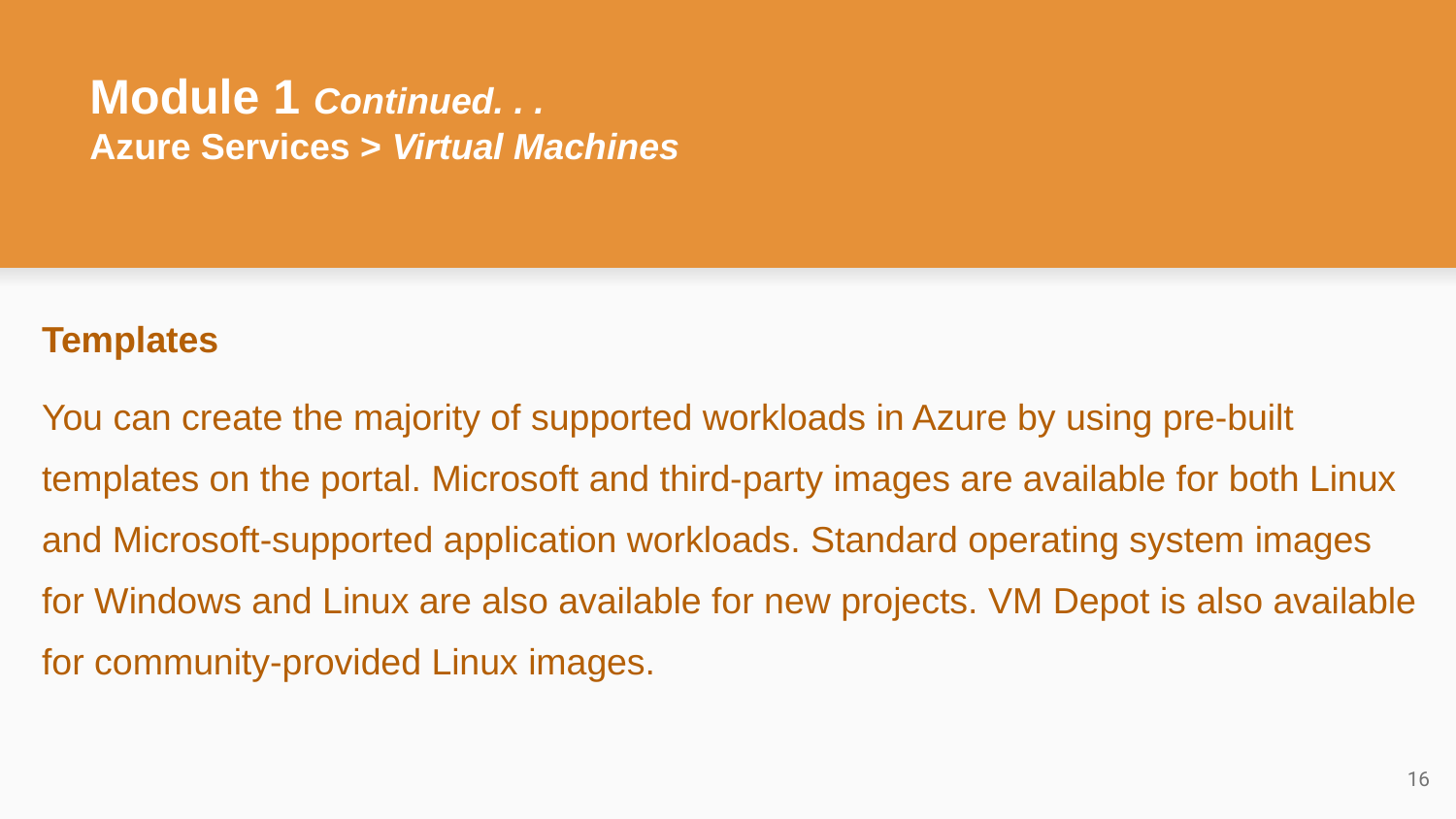

# Module 1 Continued. . .
Azure Services > Virtual Machines

Templates
You can create the majority of supported workloads in Azure by using pre-built templates on the portal. Microsoft and third-party images are available for both Linux and Microsoft-supported application workloads. Standard operating system images for Windows and Linux are also available for new projects. VM Depot is also available for community-provided Linux images.
16